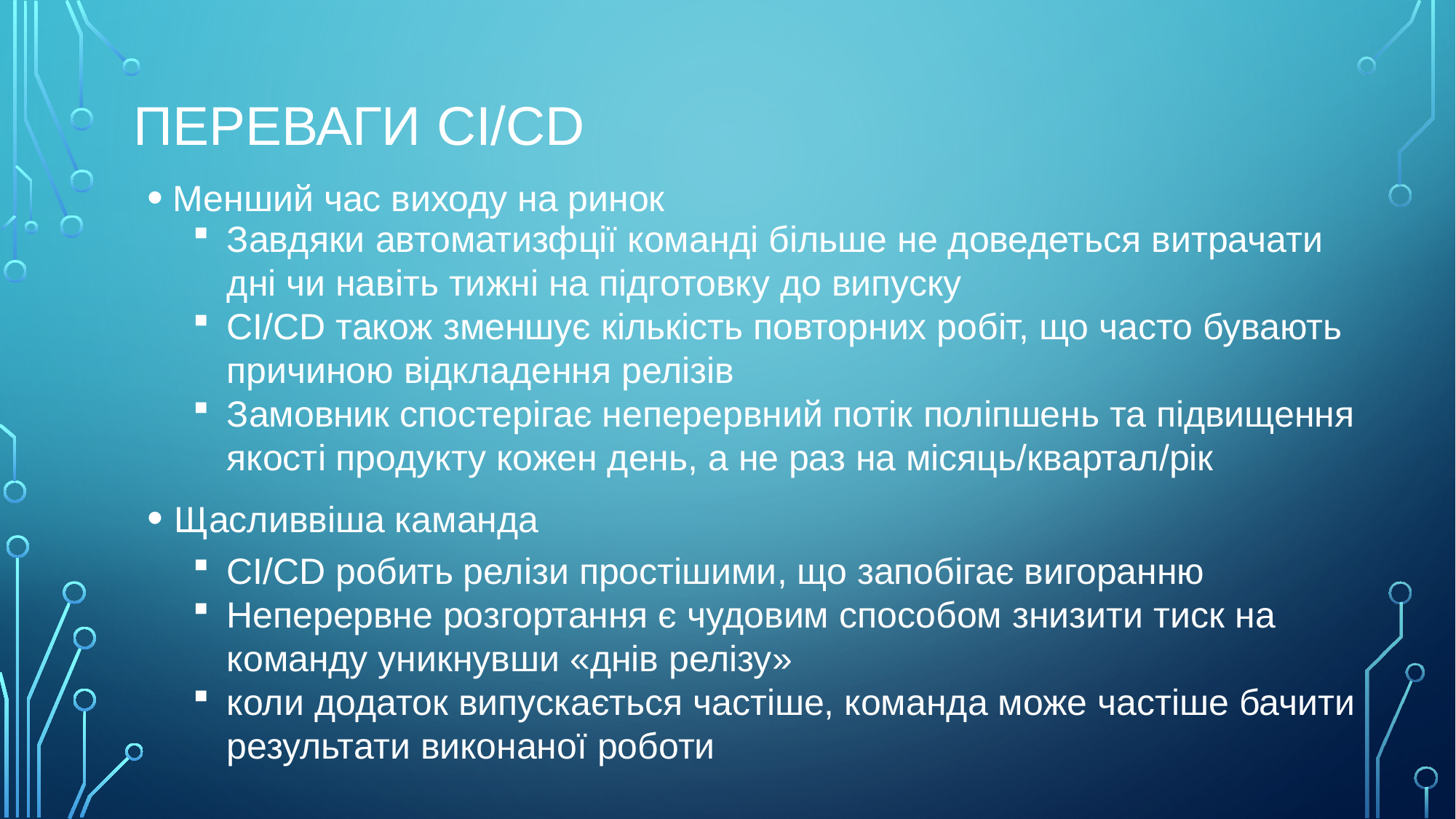

# Переваги CI/CD
Менший час виходу на ринок
Щасливвіша каманда
Завдяки автоматизфції команді більше не доведеться витрачати дні чи навіть тижні на підготовку до випуску
CI/CD також зменшує кількість повторних робіт, що часто бувають причиною відкладення релізів
Замовник спостерігає неперервний потік поліпшень та підвищення якості продукту кожен день, а не раз на місяць/квартал/рік
CI/CD робить релізи простішими, що запобігає вигоранню
Неперервне розгортання є чудовим способом знизити тиск на команду уникнувши «днів релізу»
коли додаток випускається частіше, команда може частіше бачити результати виконаної роботи